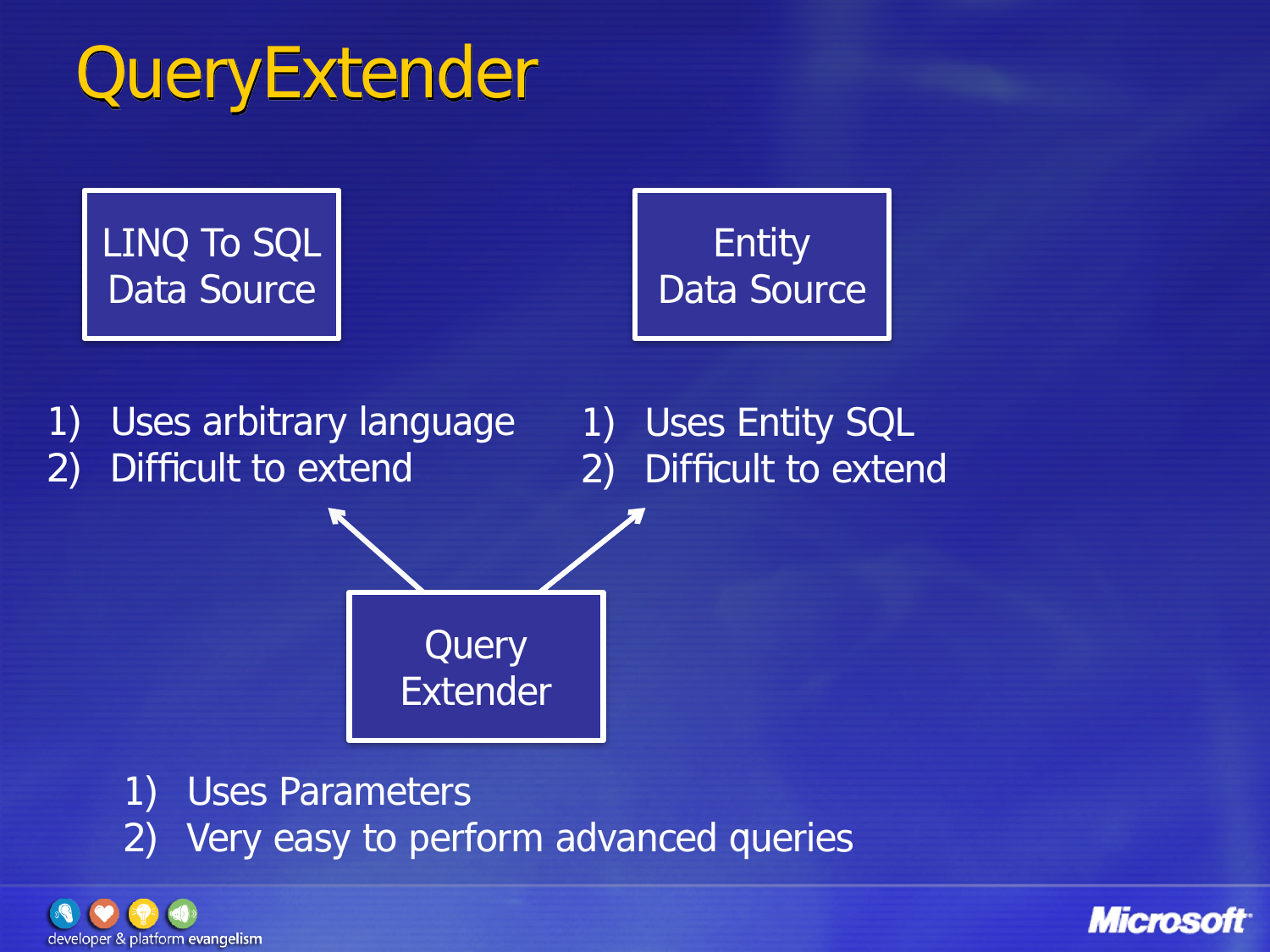

# QueryExtender
LINQ To SQL
Data Source
Entity
Data Source
Uses arbitrary language
Difficult to extend
Uses Entity SQL
Difficult to extend
Query
Extender
Uses Parameters
Very easy to perform advanced queries